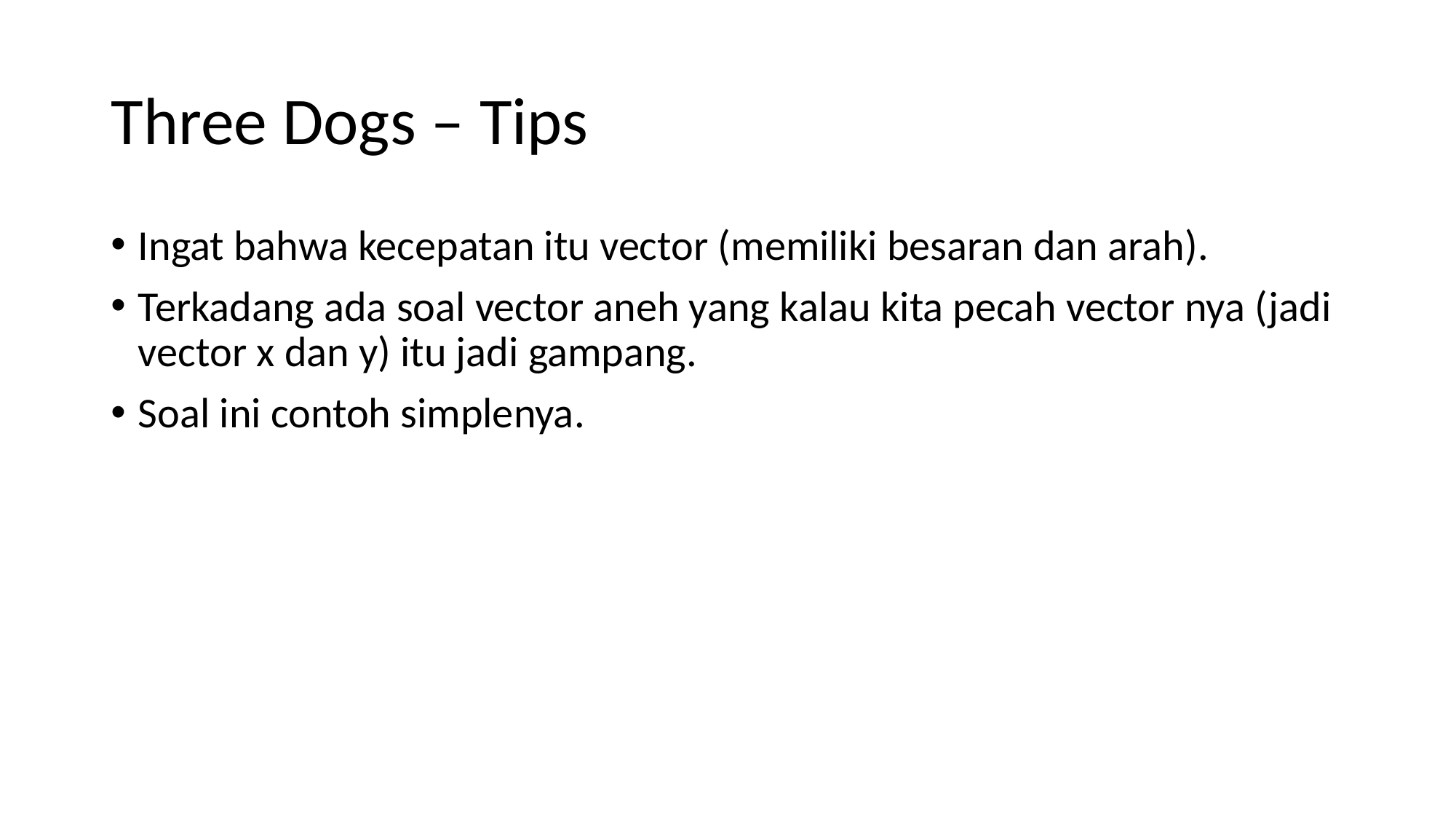

# Three Dogs – Tips
Ingat bahwa kecepatan itu vector (memiliki besaran dan arah).
Terkadang ada soal vector aneh yang kalau kita pecah vector nya (jadi vector x dan y) itu jadi gampang.
Soal ini contoh simplenya.